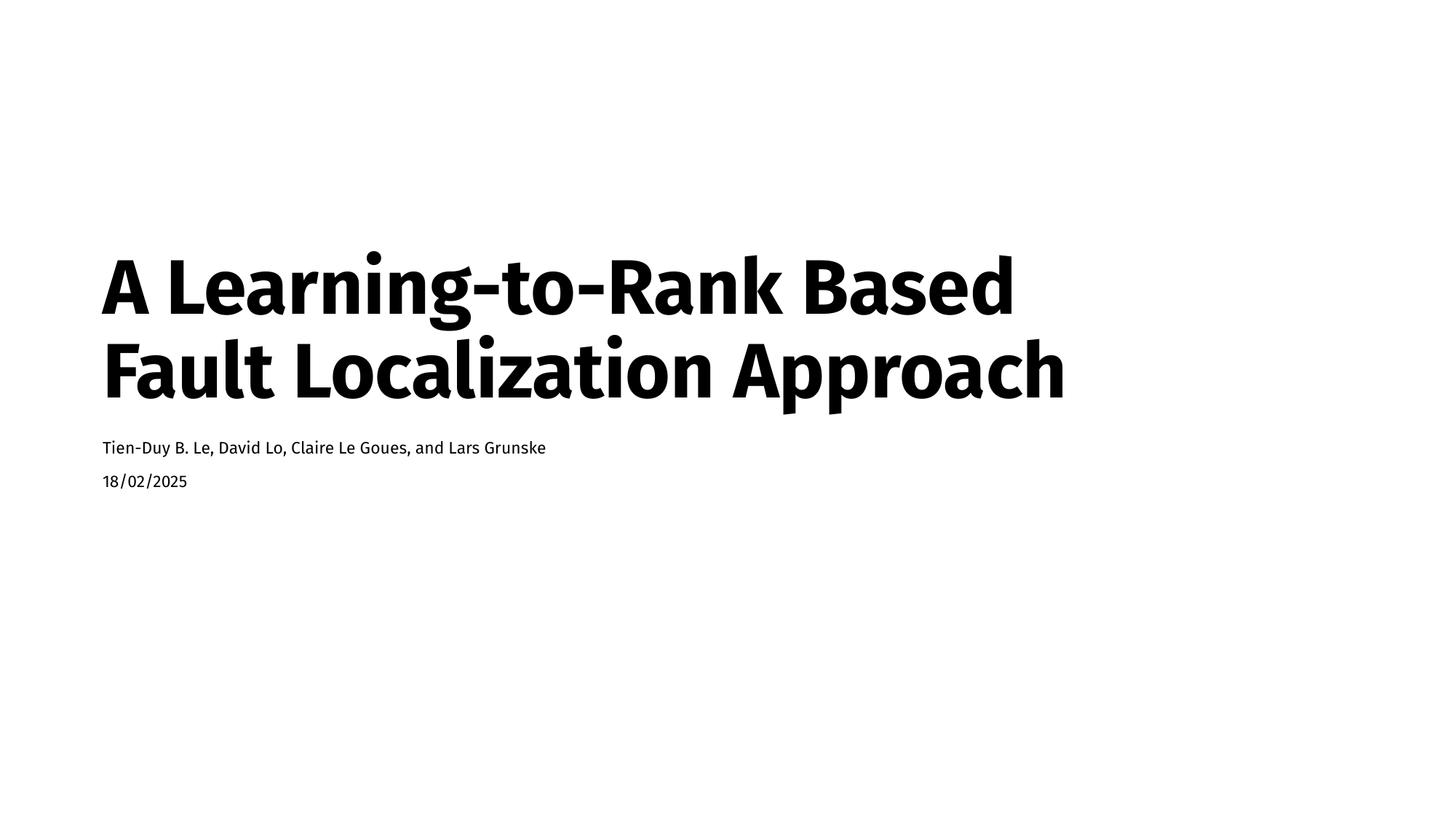

# A Learning-to-Rank Based Fault Localization Approach
Tien-Duy B. Le, David Lo, Claire Le Goues, and Lars Grunske
18/02/2025